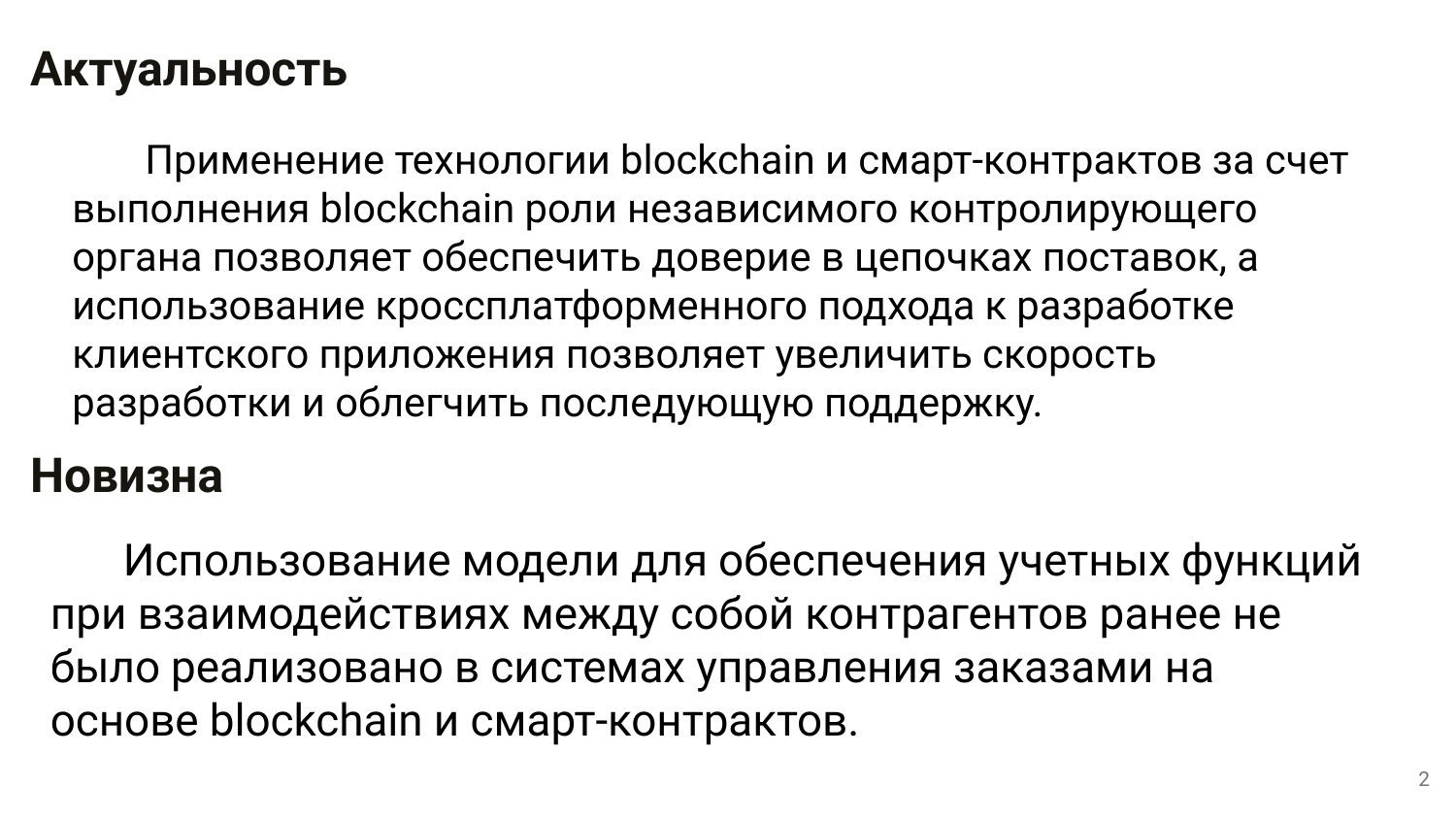

Актуальность
Применение технологии blockchain и смарт-контрактов за счет выполнения blockchain роли независимого контролирующего органа позволяет обеспечить доверие в цепочках поставок, а использование кроссплатформенного подхода к разработке клиентского приложения позволяет увеличить скорость разработки и облегчить последующую поддержку.
Новизна
Использование модели для обеспечения учетных функций при взаимодействиях между собой контрагентов ранее не было реализовано в системах управления заказами на основе blockchain и смарт-контрактов.
2